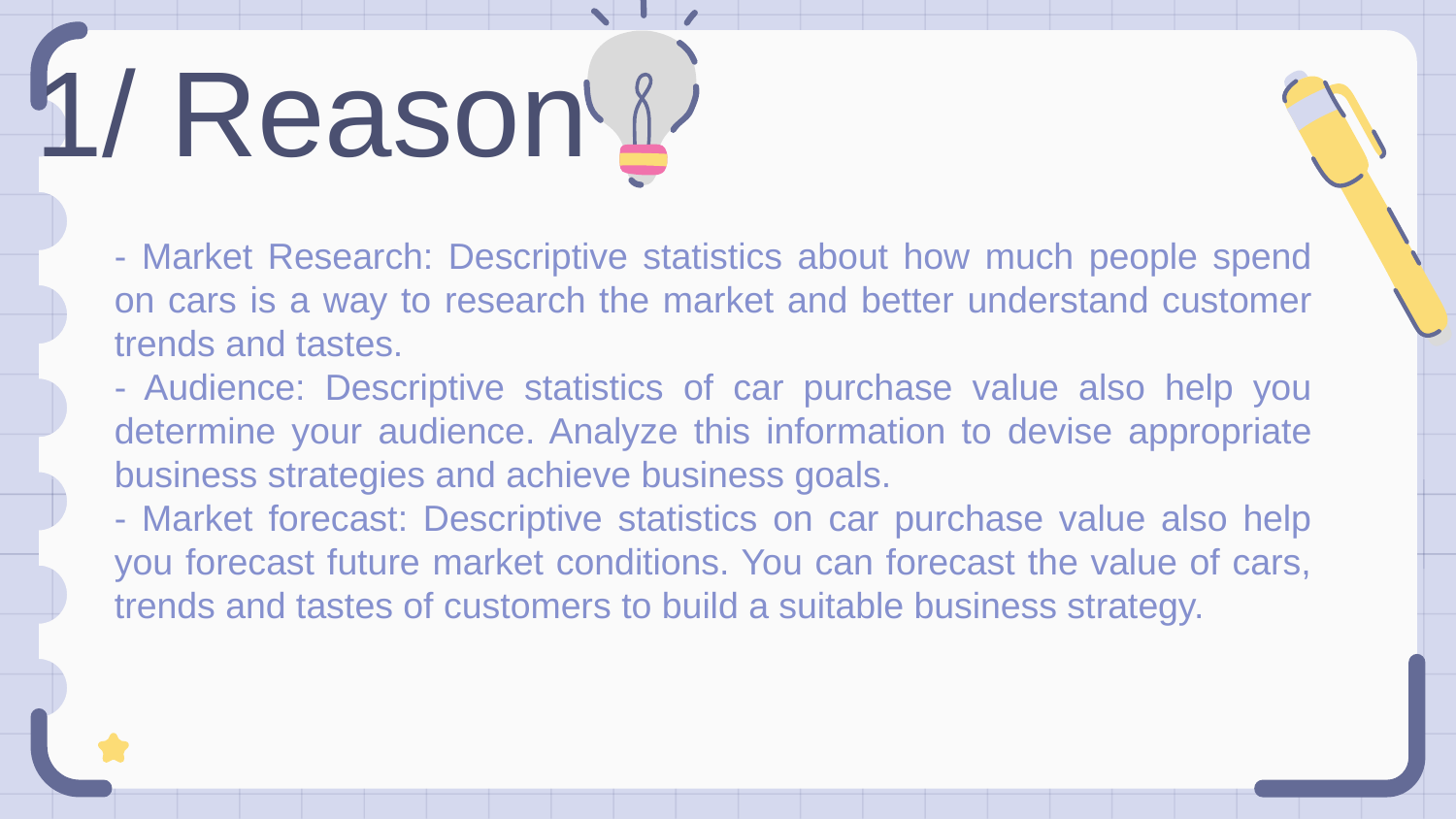

1/ Reason

- Market Research: Descriptive statistics about how much people spend on cars is a way to research the market and better understand customer trends and tastes.
- Audience: Descriptive statistics of car purchase value also help you determine your audience. Analyze this information to devise appropriate business strategies and achieve business goals.
- Market forecast: Descriptive statistics on car purchase value also help you forecast future market conditions. You can forecast the value of cars, trends and tastes of customers to build a suitable business strategy.